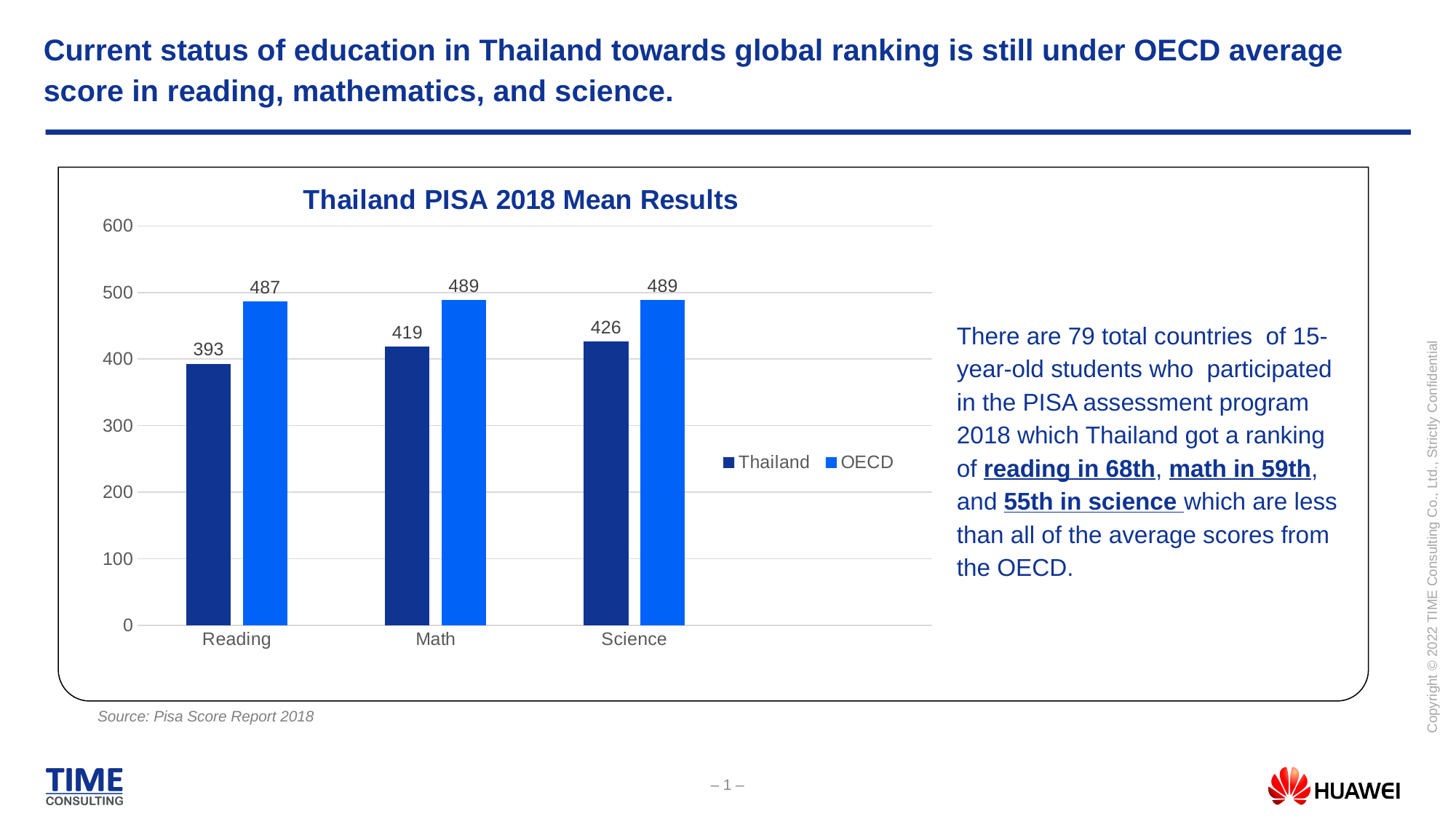

# Current status of education in Thailand towards global ranking is still under OECD average score in reading, mathematics, and science.

### Chart: Thailand PISA 2018 Mean Results

| Category | Thailand | OECD |
|---|---|---|
| Reading | 393.0 | 487.0 |
| Math | 419.0 | 489.0 |
| Science | 426.0 | 489.0 |
There are 79 total countries  of 15-year-old students who  participated in the PISA assessment program 2018 which Thailand got a ranking of reading in 68th, math in 59th, and 55th in science which are less than all of the average scores from the OECD.
Source: Pisa Score Report 2018